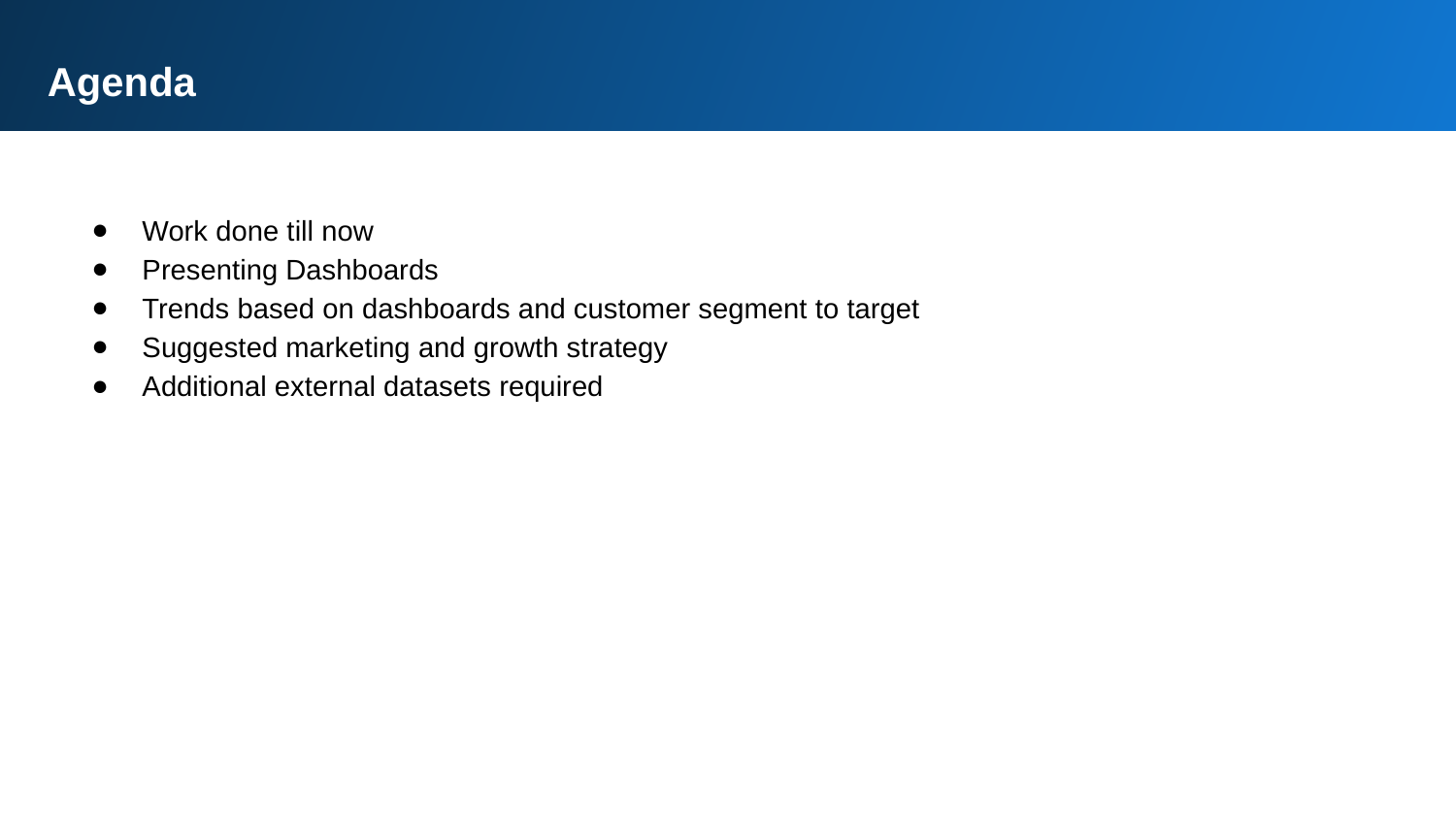

Agenda
Work done till now
Presenting Dashboards
Trends based on dashboards and customer segment to target
Suggested marketing and growth strategy
Additional external datasets required